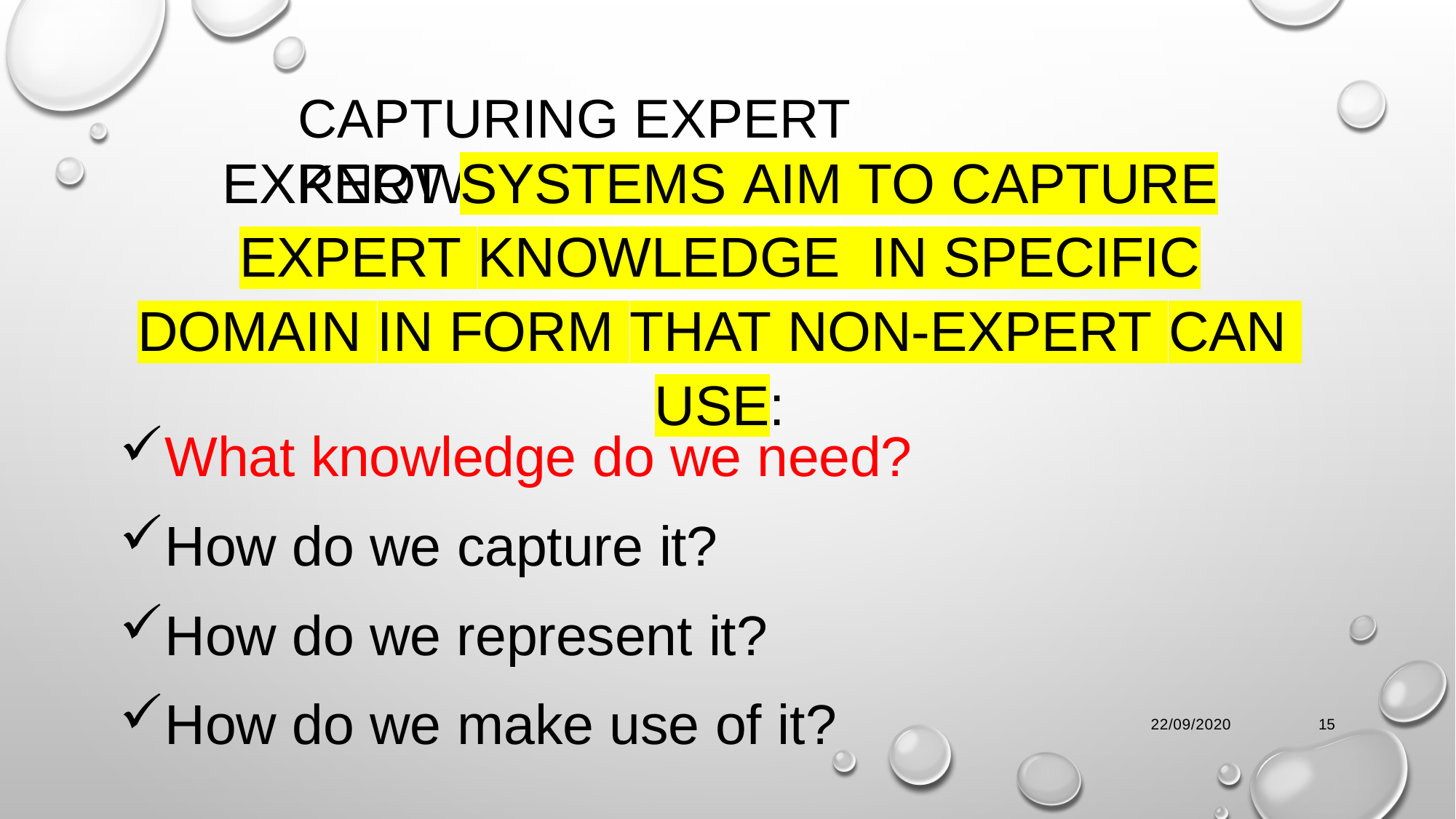

CAPTURING EXPERT KNOWLEDGE
# Expert systems aim to capture expert knowledge  in specific domain in form that non-expert can  use:
What knowledge do we need?
How do we capture it?
How do we represent it?
How do we make use of it?
22/09/2020
15